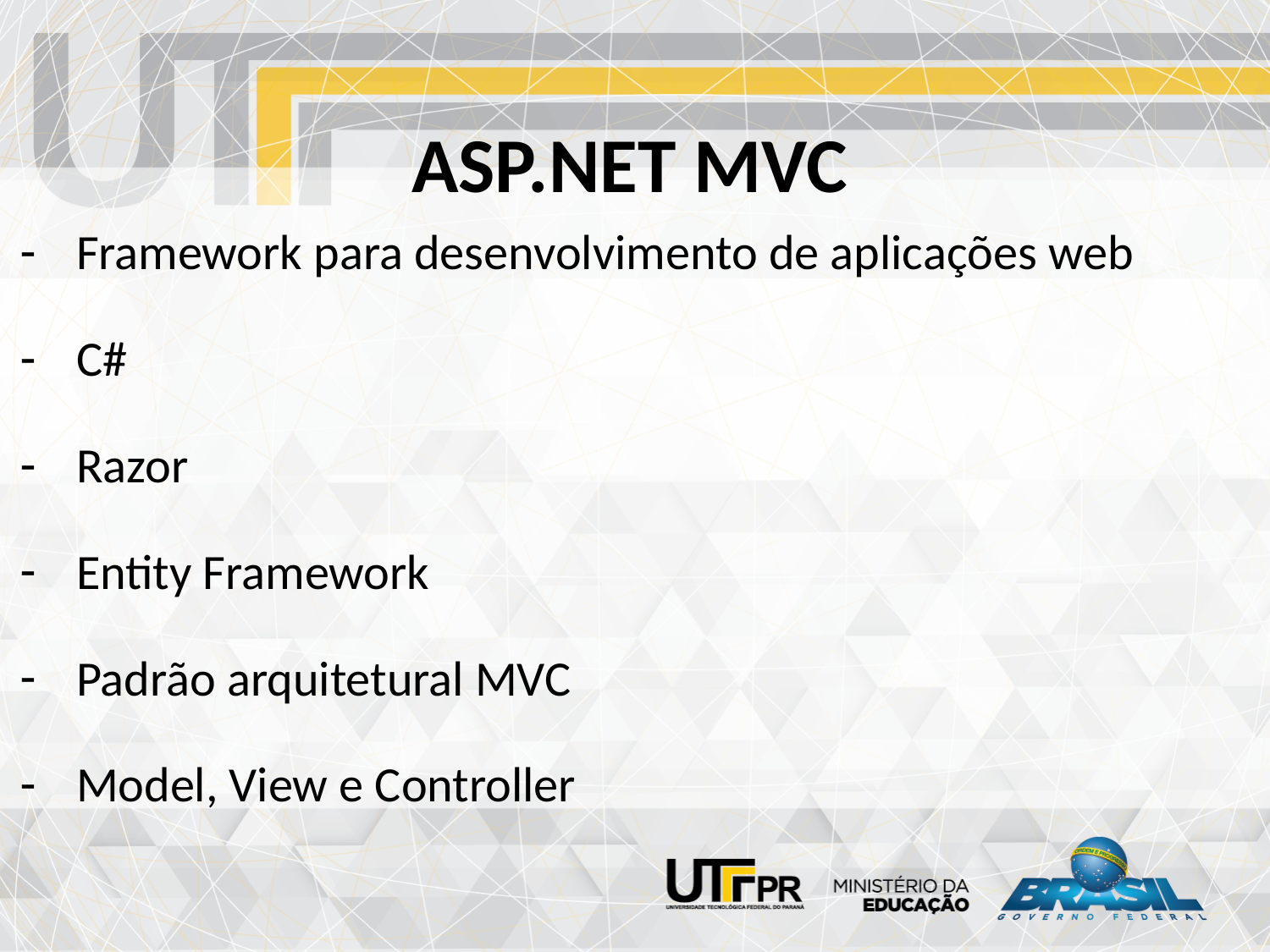

# ASP.NET MVC
Framework para desenvolvimento de aplicações web

C#

Razor

Entity Framework

Padrão arquitetural MVC

Model, View e Controller